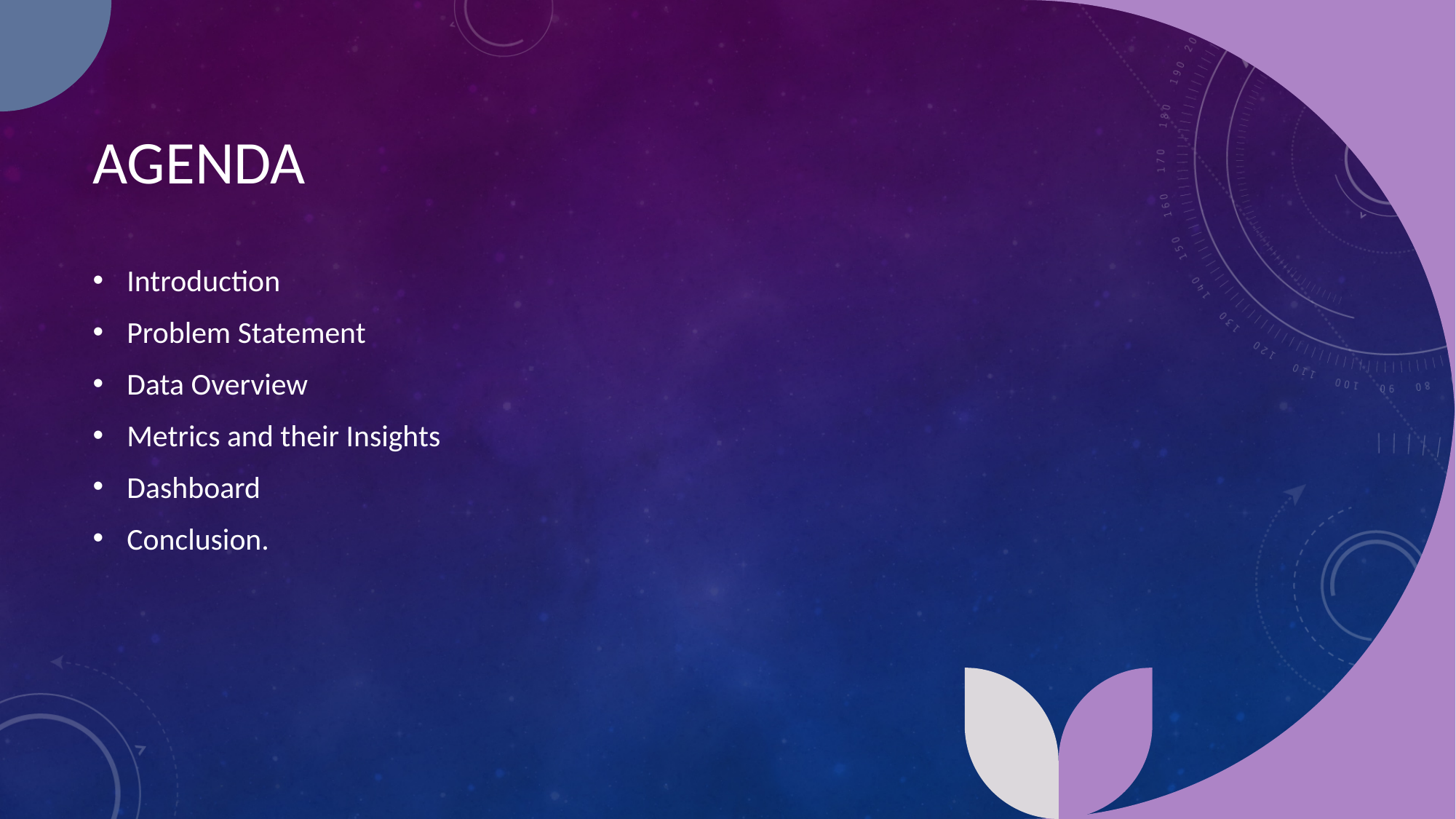

# Agenda
Introduction
Problem Statement
Data Overview
Metrics and their Insights
Dashboard
Conclusion.